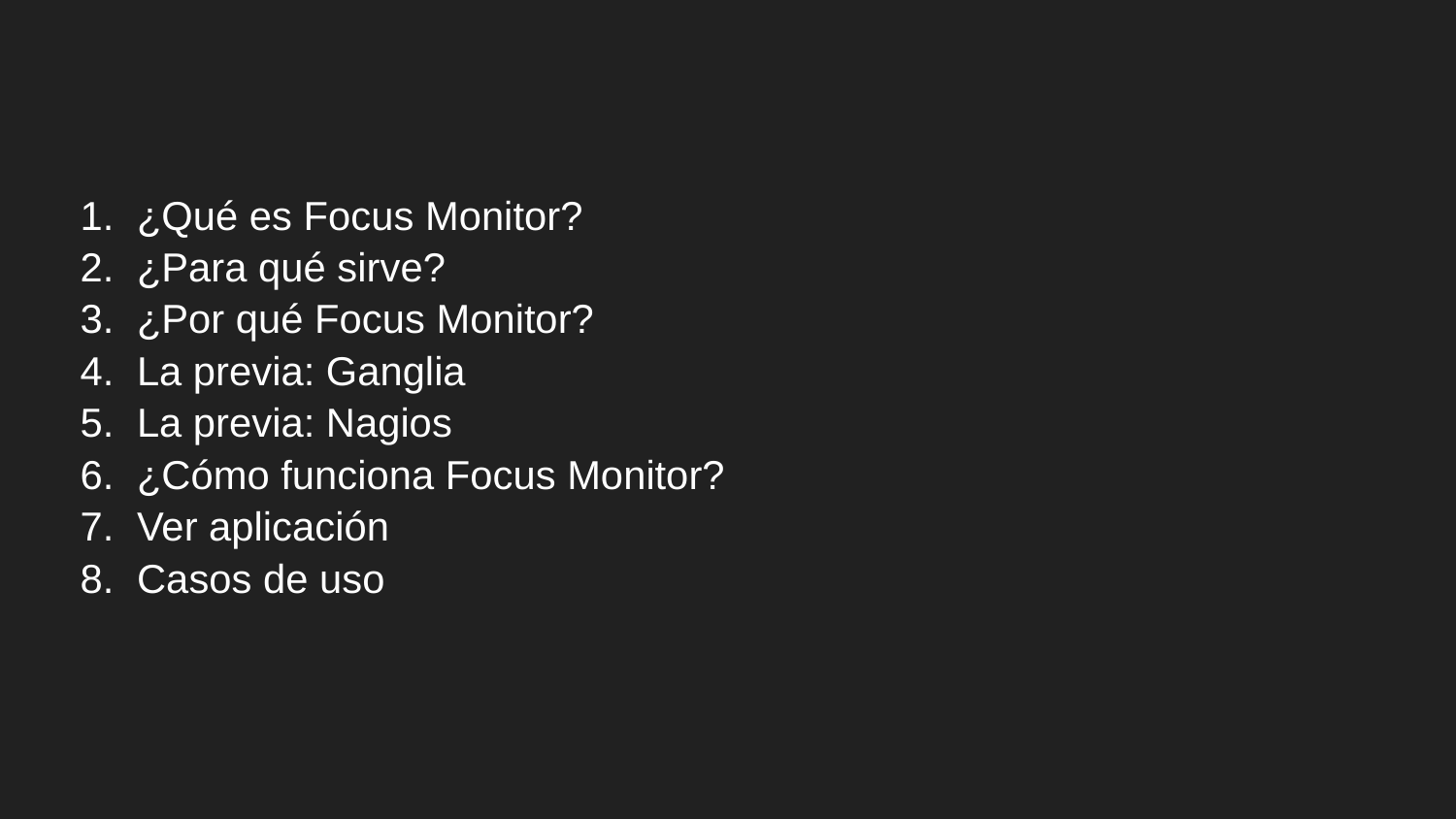

¿Qué es Focus Monitor?
¿Para qué sirve?
¿Por qué Focus Monitor?
La previa: Ganglia
La previa: Nagios
¿Cómo funciona Focus Monitor?
Ver aplicación
Casos de uso